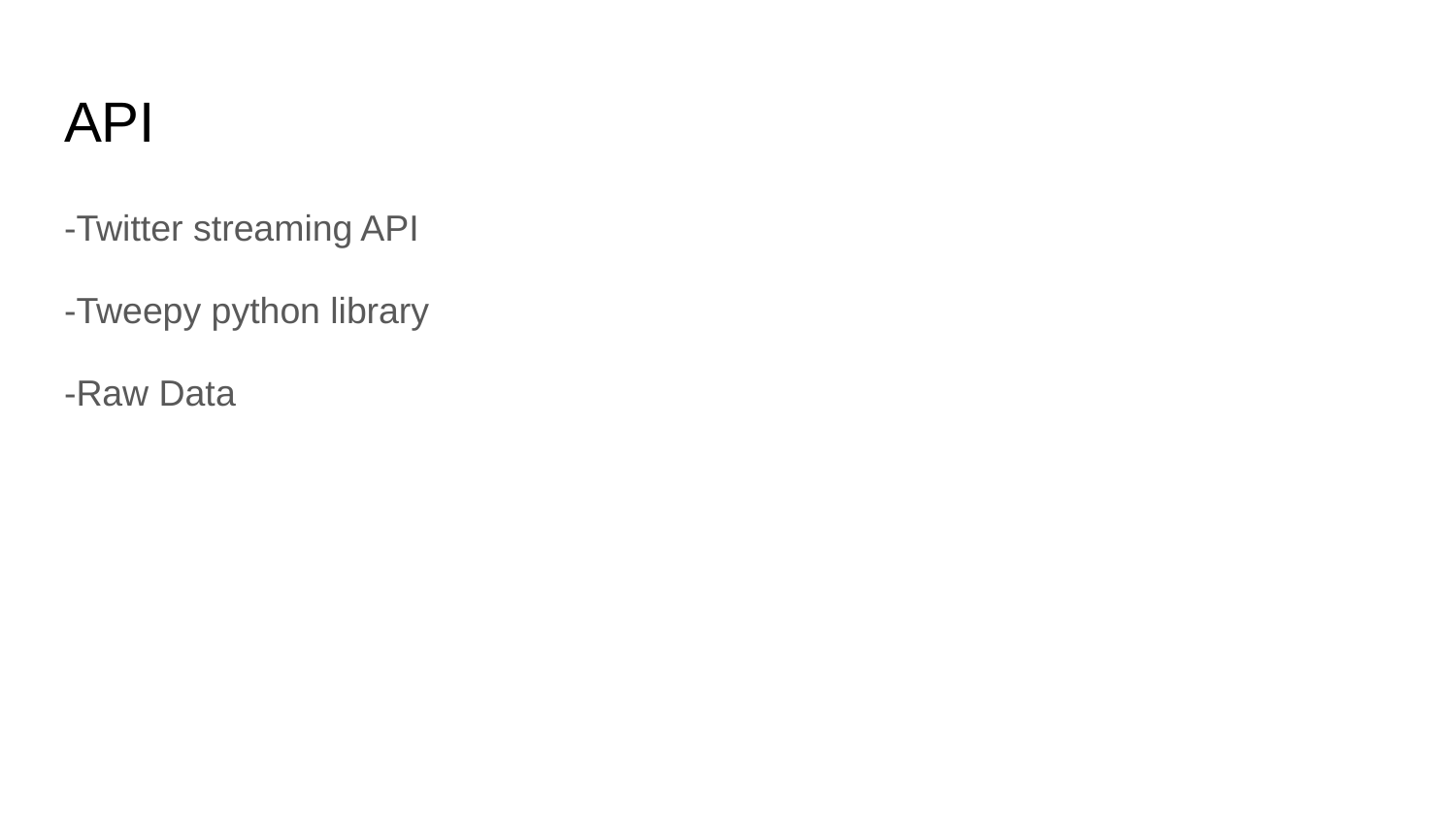

# API
-Twitter streaming API
-Tweepy python library
-Raw Data